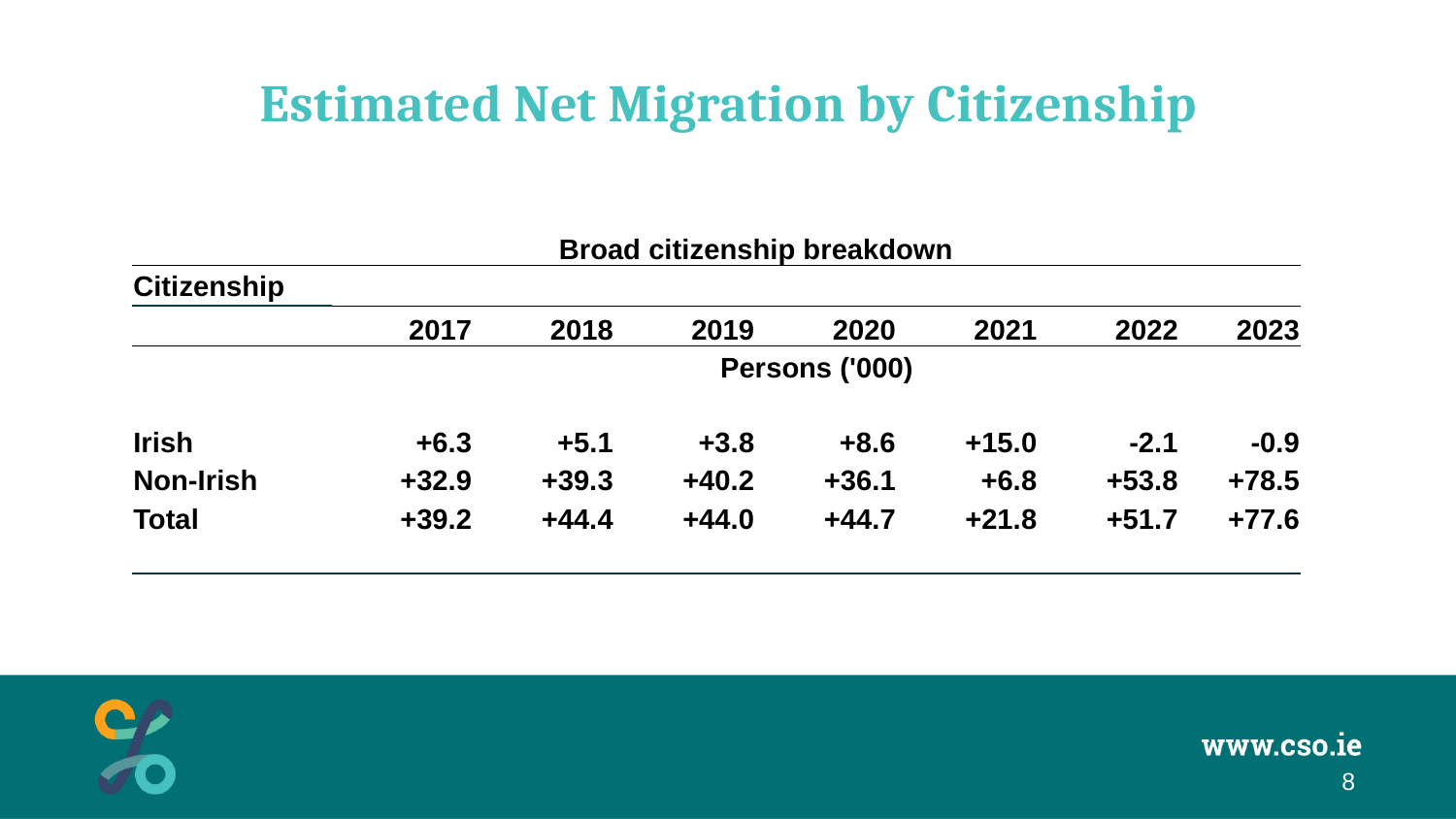

# Estimated Net Migration by Citizenship
|  | Broad citizenship breakdown |  |  |  |  |  |  |
| --- | --- | --- | --- | --- | --- | --- | --- |
| Citizenship |  |  |  |  |  |  |  |
|  | 2017 | 2018 | 2019 | 2020 | 2021 | 2022 | 2023 |
|  | Persons ('000) |  |  |  |  |  |  |
|  |  |  |  |  |  |  |  |
| Irish | +6.3 | +5.1 | +3.8 | +8.6 | +15.0 | -2.1 | -0.9 |
| Non-Irish | +32.9 | +39.3 | +40.2 | +36.1 | +6.8 | +53.8 | +78.5 |
| Total | +39.2 | +44.4 | +44.0 | +44.7 | +21.8 | +51.7 | +77.6 |
|  |  |  |  |  |  |  |  |
8